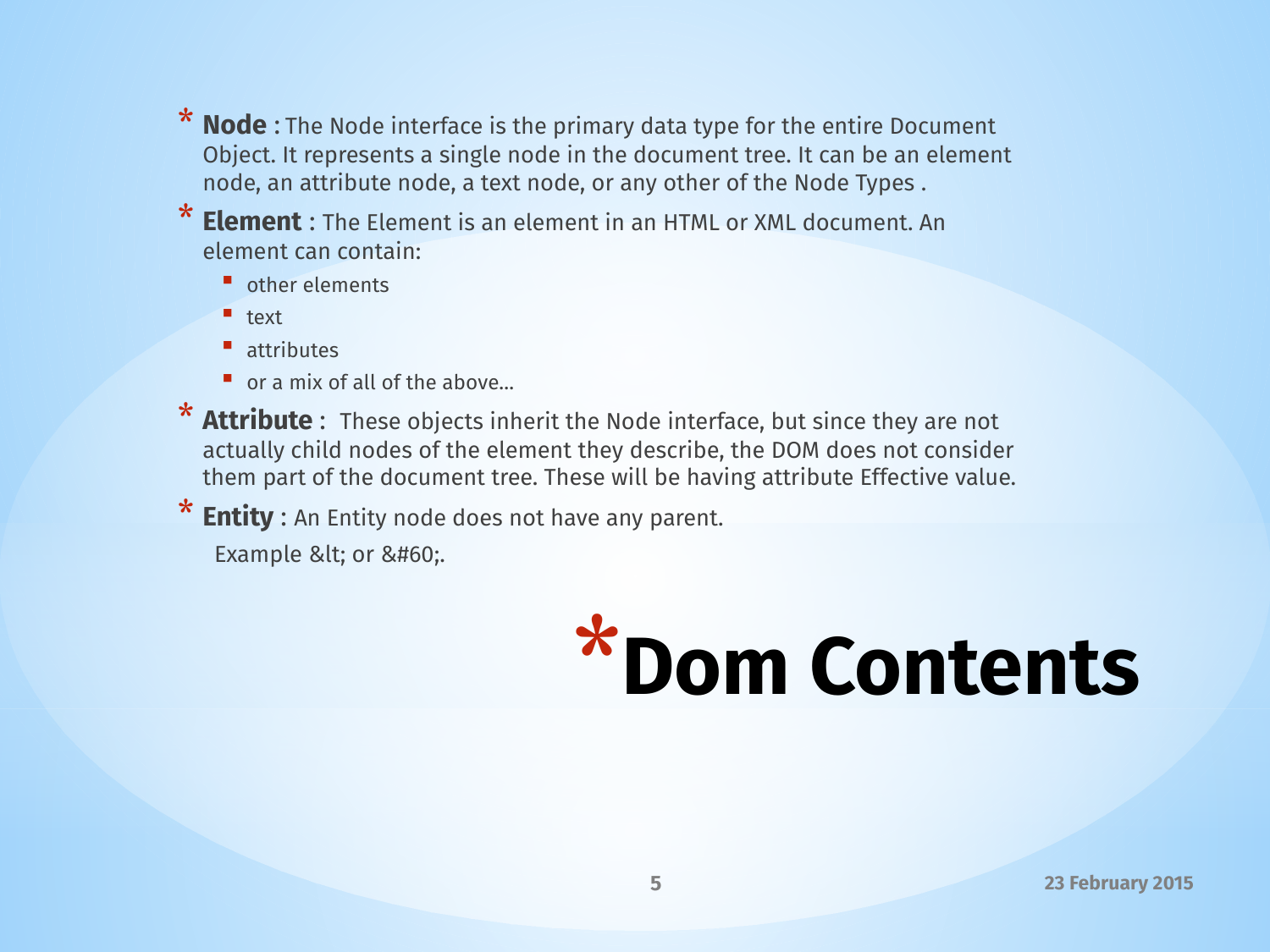

Node : The Node interface is the primary data type for the entire Document Object. It represents a single node in the document tree. It can be an element node, an attribute node, a text node, or any other of the Node Types .
Element : The Element is an element in an HTML or XML document. An element can contain:
other elements
text
attributes
or a mix of all of the above...
Attribute :  These objects inherit the Node interface, but since they are not actually child nodes of the element they describe, the DOM does not consider them part of the document tree. These will be having attribute Effective value.
Entity : An Entity node does not have any parent.
       Example &lt; or &#60;.

# Dom Contents
5
23 February 2015